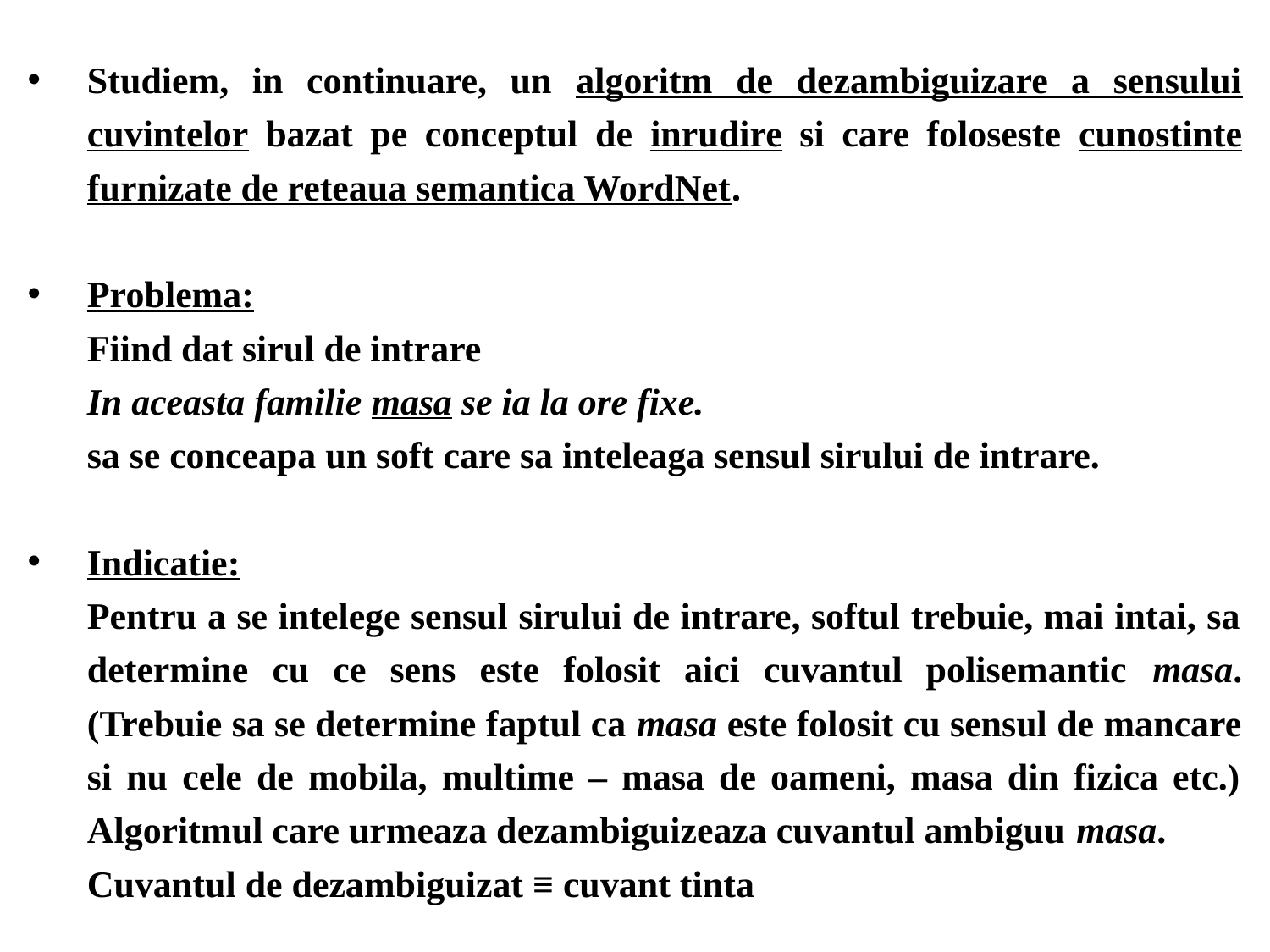

Studiem, in continuare, un algoritm de dezambiguizare a sensului cuvintelor bazat pe conceptul de inrudire si care foloseste cunostinte furnizate de reteaua semantica WordNet.

Problema:
Fiind dat sirul de intrare
In aceasta familie masa se ia la ore fixe.
sa se conceapa un soft care sa inteleaga sensul sirului de intrare.

Indicatie:
Pentru a se intelege sensul sirului de intrare, softul trebuie, mai intai, sa determine cu ce sens este folosit aici cuvantul polisemantic masa. (Trebuie sa se determine faptul ca masa este folosit cu sensul de mancare si nu cele de mobila, multime – masa de oameni, masa din fizica etc.) Algoritmul care urmeaza dezambiguizeaza cuvantul ambiguu masa.
Cuvantul de dezambiguizat ≡ cuvant tinta